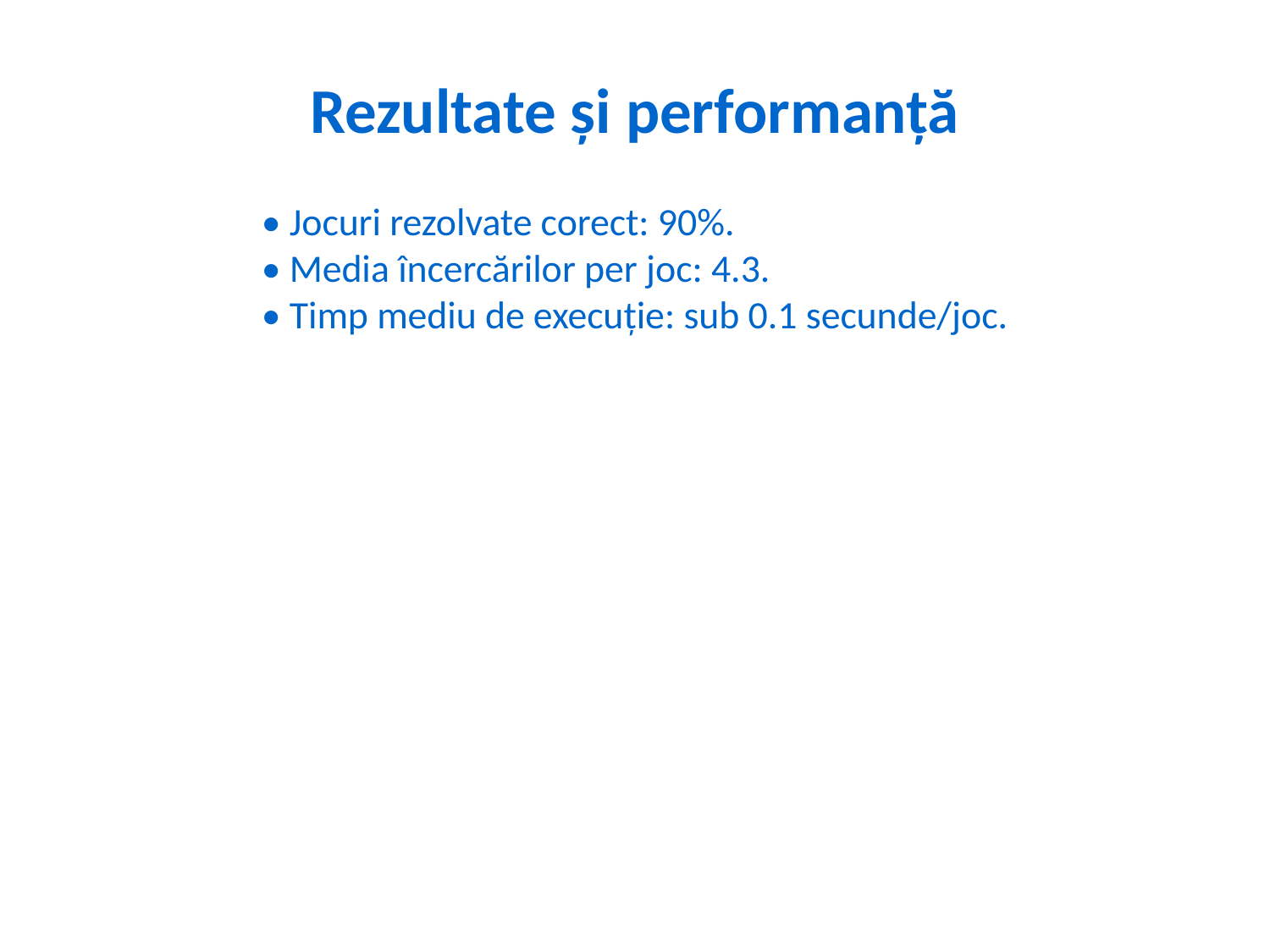

Rezultate și performanță
• Jocuri rezolvate corect: 90%.
• Media încercărilor per joc: 4.3.
• Timp mediu de execuție: sub 0.1 secunde/joc.